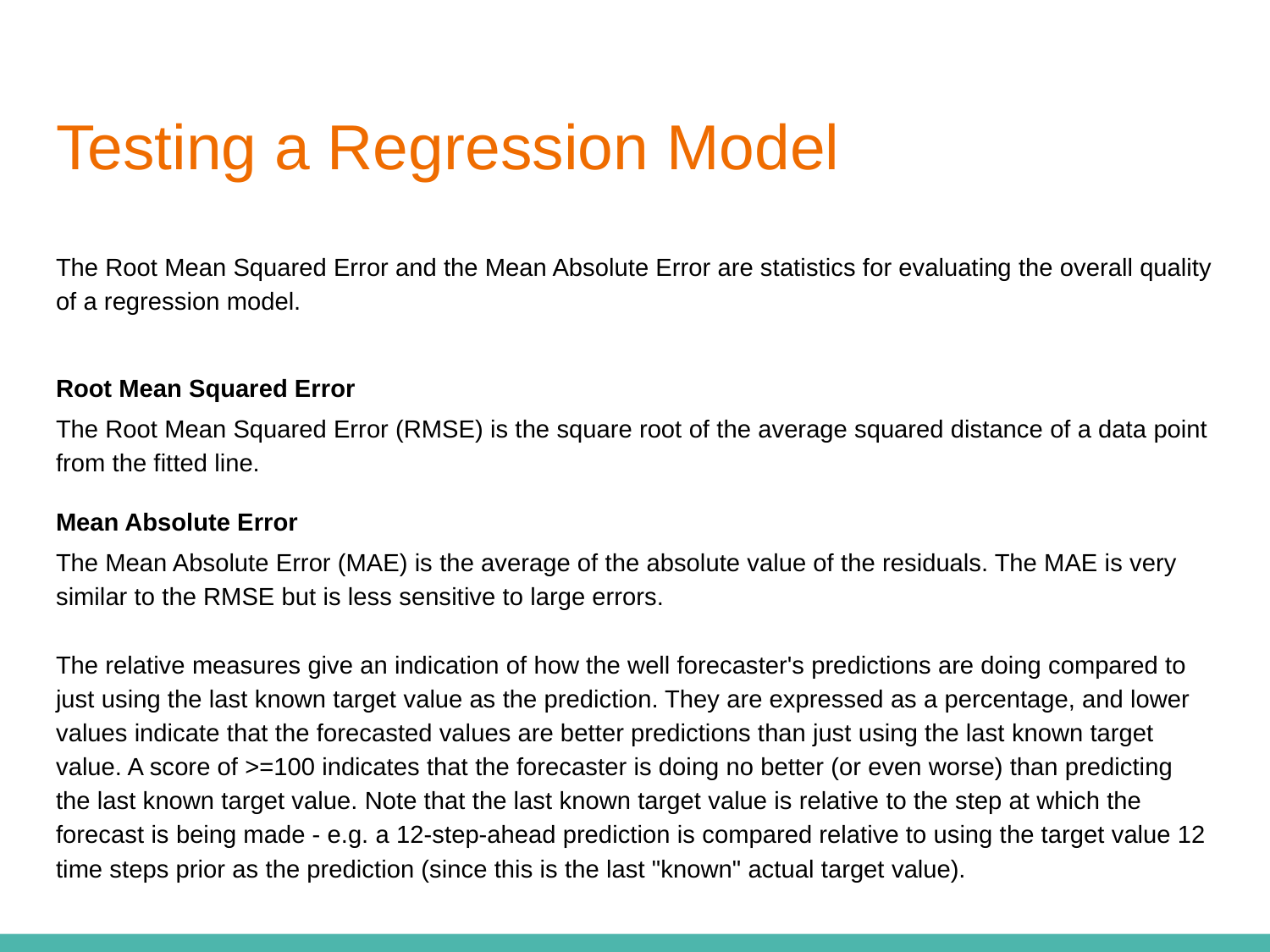

# Testing a Regression Model

The Root Mean Squared Error and the Mean Absolute Error are statistics for evaluating the overall quality of a regression model.
Root Mean Squared Error
The Root Mean Squared Error (RMSE) is the square root of the average squared distance of a data point from the fitted line.
Mean Absolute Error
The Mean Absolute Error (MAE) is the average of the absolute value of the residuals. The MAE is very similar to the RMSE but is less sensitive to large errors.

The relative measures give an indication of how the well forecaster's predictions are doing compared to just using the last known target value as the prediction. They are expressed as a percentage, and lower values indicate that the forecasted values are better predictions than just using the last known target value. A score of >=100 indicates that the forecaster is doing no better (or even worse) than predicting the last known target value. Note that the last known target value is relative to the step at which the forecast is being made - e.g. a 12-step-ahead prediction is compared relative to using the target value 12 time steps prior as the prediction (since this is the last "known" actual target value).